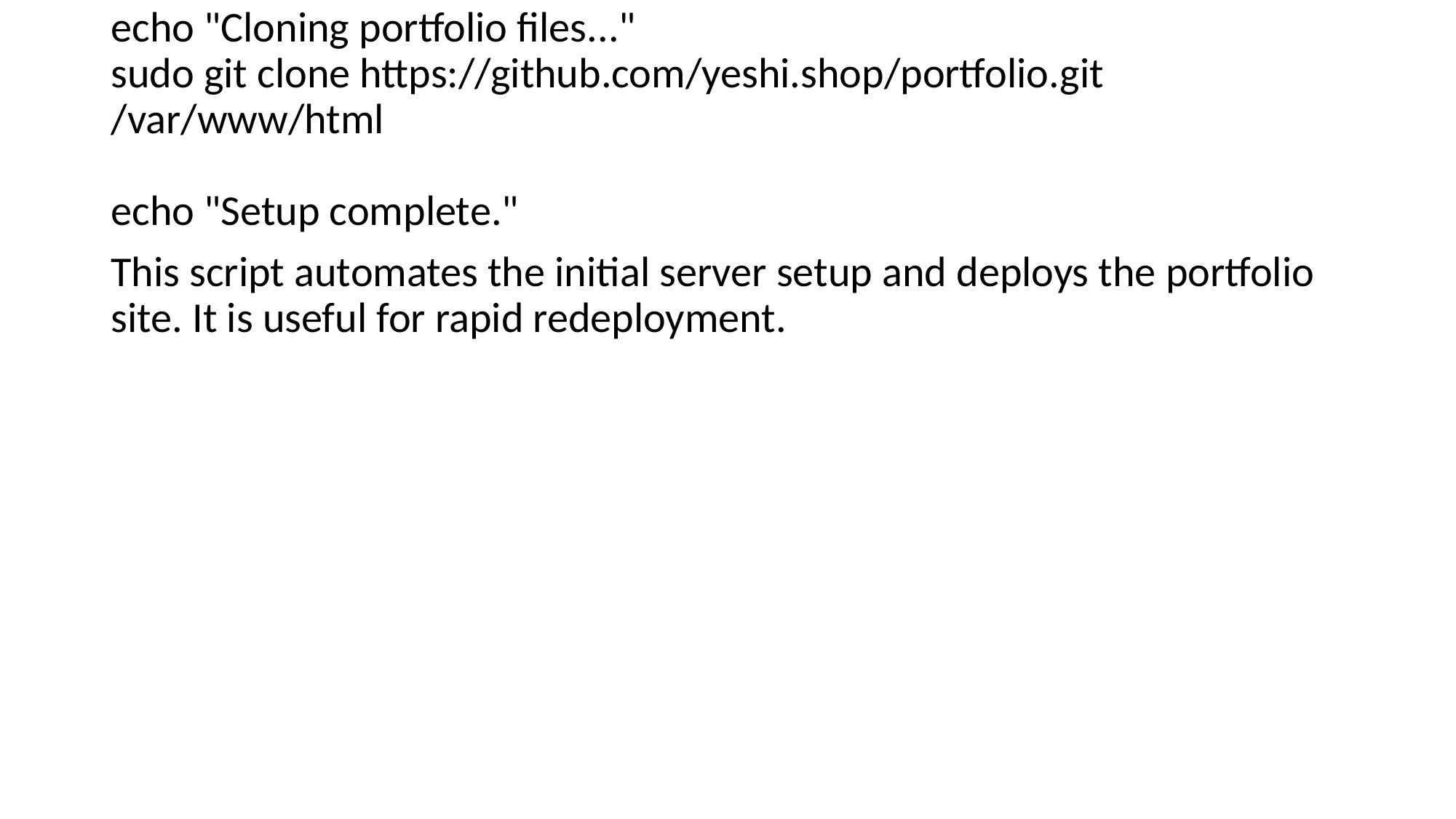

echo "Cloning portfolio files..."
sudo git clone https://github.com/yeshi.shop/portfolio.git /var/www/html
echo "Setup complete."
This script automates the initial server setup and deploys the portfolio site. It is useful for rapid redeployment.
#